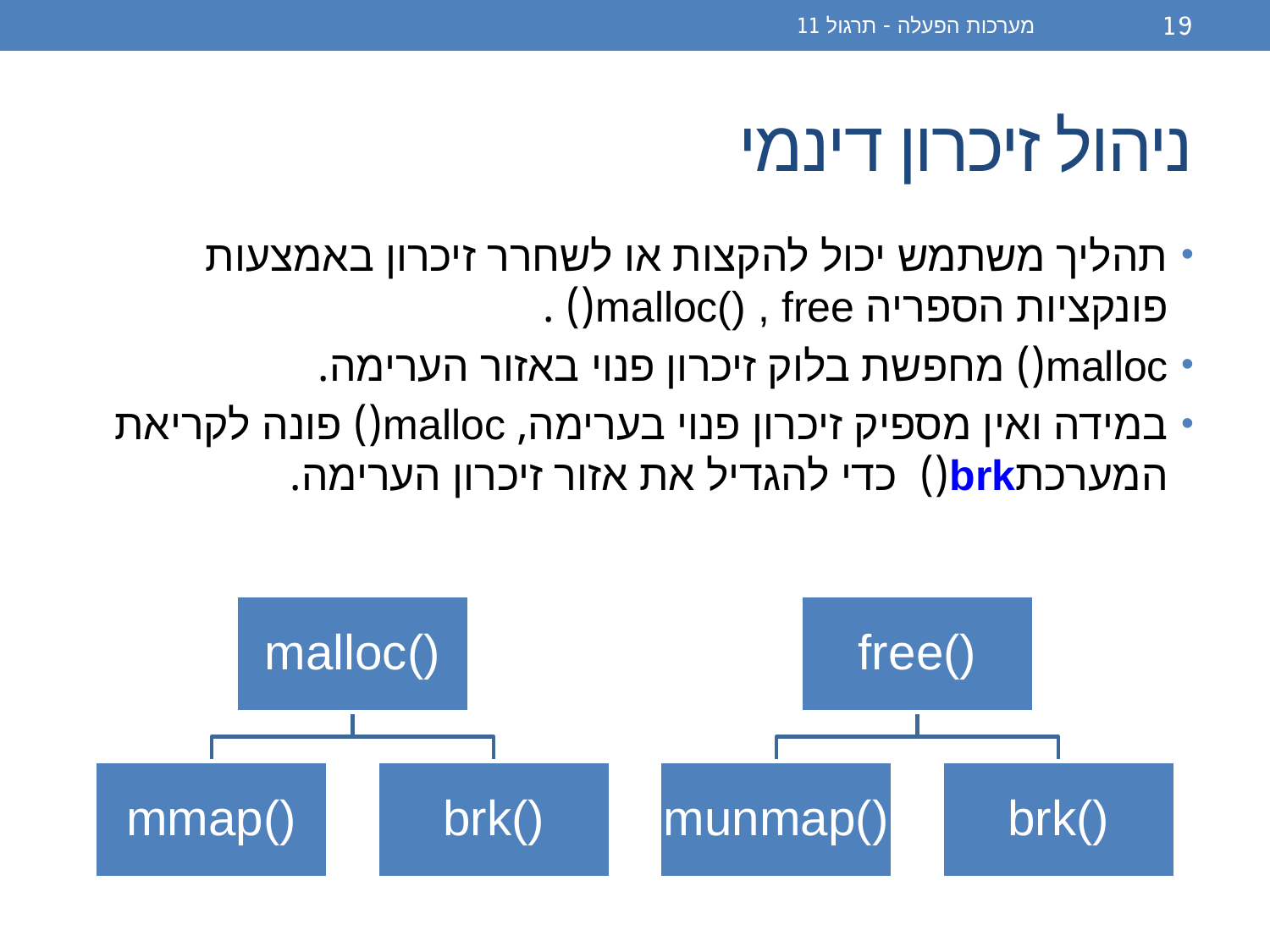

מערכות הפעלה - תרגול 11
19
# ניהול זיכרון דינמי
תהליך משתמש יכול להקצות או לשחרר זיכרון באמצעות פונקציות הספריה malloc() , free() .
malloc() מחפשת בלוק זיכרון פנוי באזור הערימה.
במידה ואין מספיק זיכרון פנוי בערימה, malloc() פונה לקריאת המערכתbrk()  כדי להגדיל את אזור זיכרון הערימה.
malloc()
mmap()
brk()
free()
munmap()
brk()